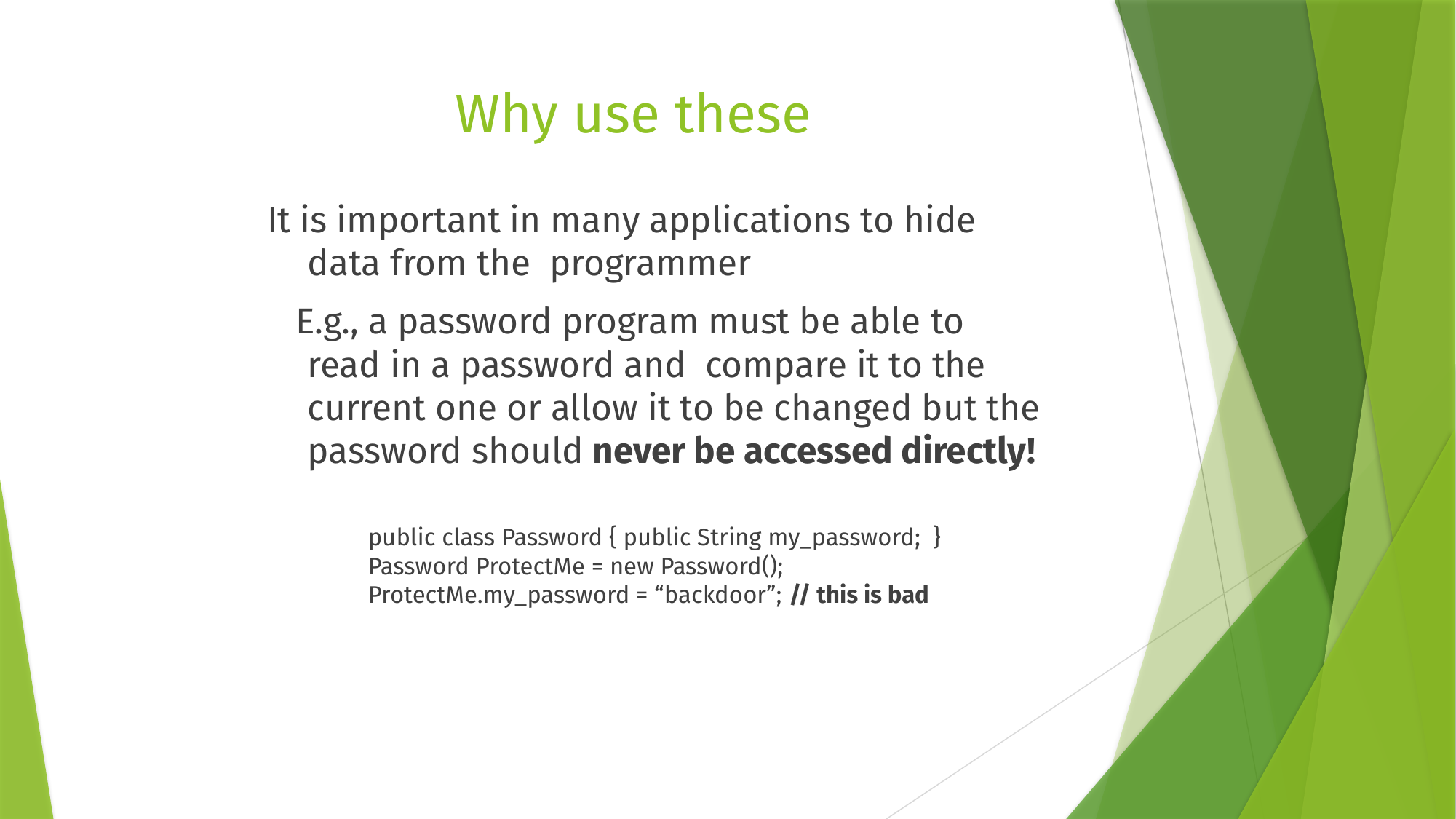

# Why use these
It is important in many applications to hide data from the  programmer
   E.g., a password program must be able to read in a password and  compare it to the current one or allow it to be changed but the password should never be accessed directly!

 public class Password { public String my_password;  }
 Password ProtectMe = new Password();
 ProtectMe.my_password = “backdoor”; // this is bad